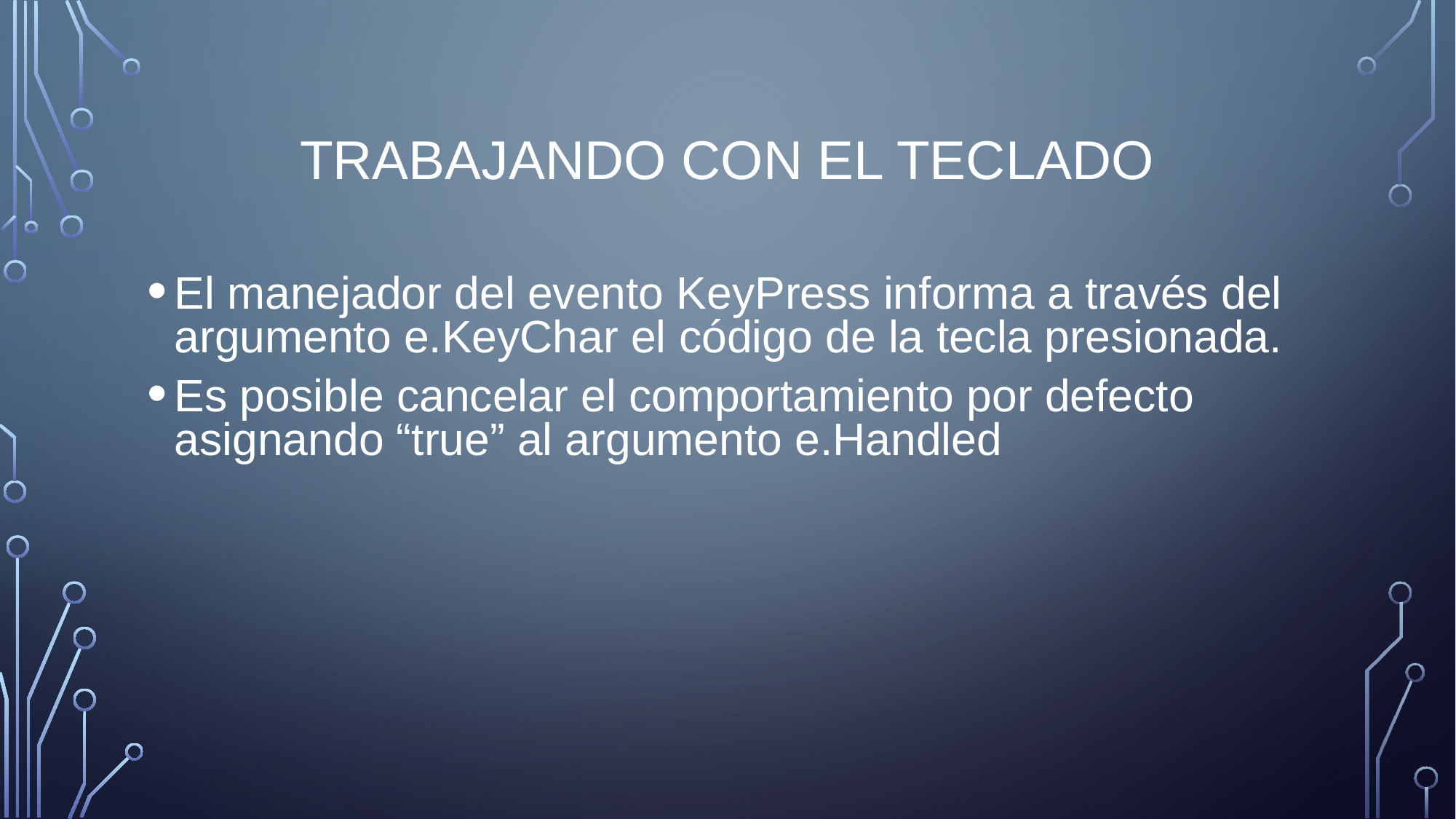

# Trabajando con el Teclado
El manejador del evento KeyPress informa a través del argumento e.KeyChar el código de la tecla presionada.
Es posible cancelar el comportamiento por defecto asignando “true” al argumento e.Handled